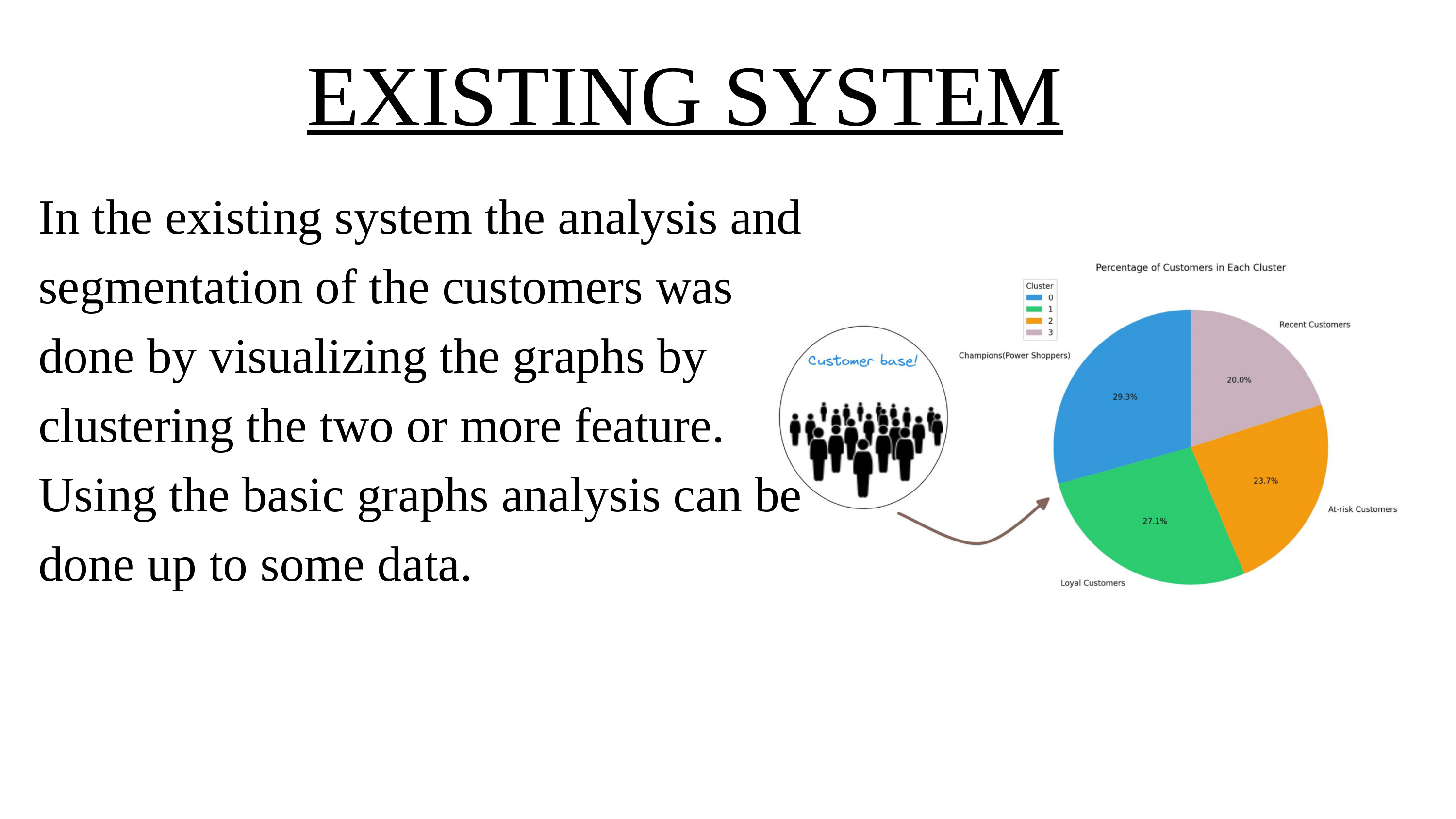

EXISTING SYSTEM
In the existing system the analysis and segmentation of the customers was done by visualizing the graphs by clustering the two or more feature. Using the basic graphs analysis can be done up to some data.